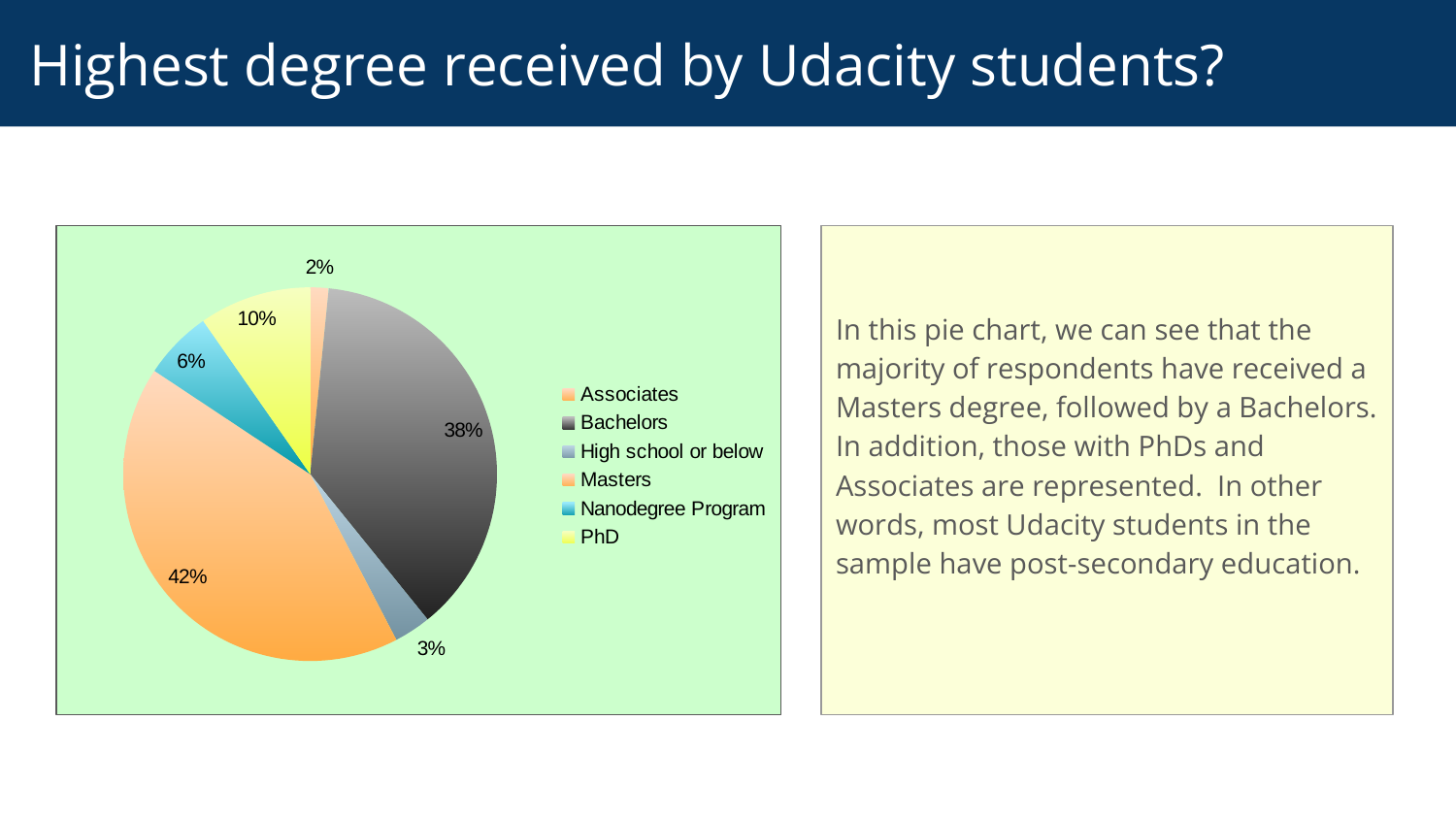

# Highest degree received by Udacity students?

In this pie chart, we can see that the majority of respondents have received a Masters degree, followed by a Bachelors. In addition, those with PhDs and Associates are represented.  In other words, most Udacity students in the sample have post-secondary education.

### Chart

| Category |  |
|---|---|
| Associates | 12.0 |
| Bachelors | 283.0 |
| High school or below | 24.0 |
| Masters | 316.0 |
| Nanodegree Program | 45.0 |
| PhD | 73.0 |